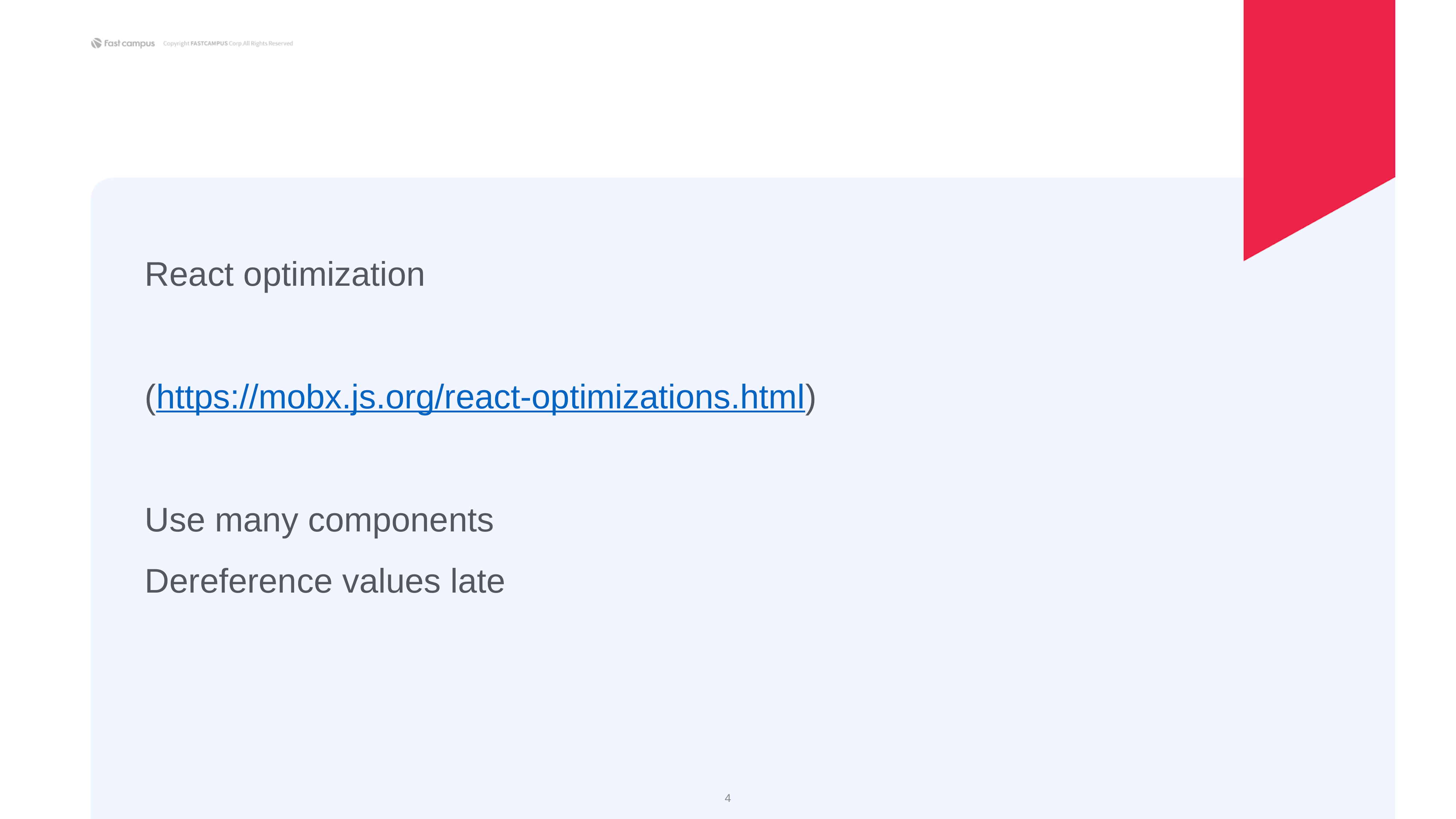

React optimization

(https://mobx.js.org/react-optimizations.html)

Use many components
Dereference values late
4